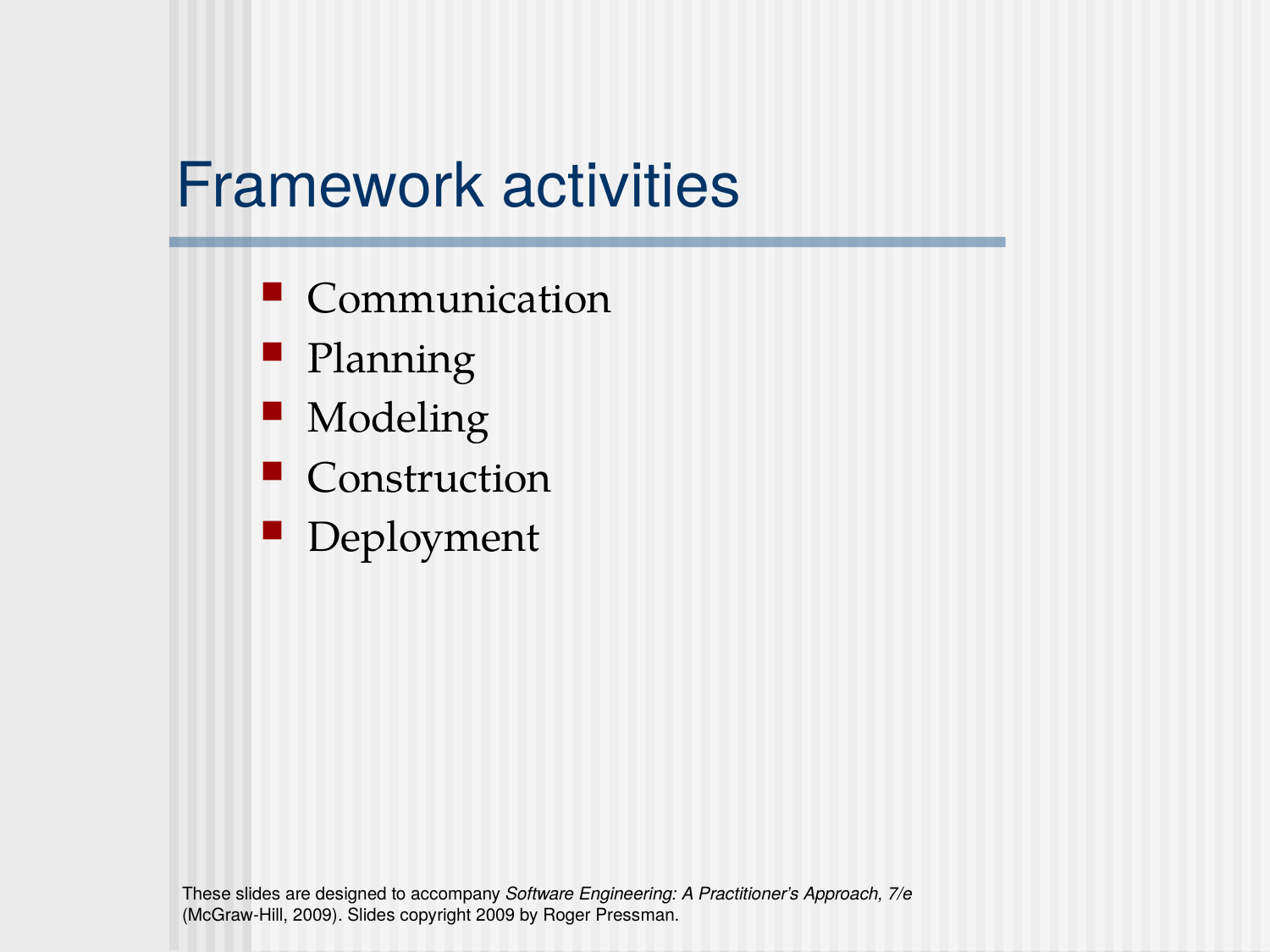

Framework activities
Communication
Planning
Modeling
Construction
Deployment
These slides are designed to accompany Software Engineering: A Practitioner’s Approach, 7/e  (McGraw-Hill, 2009). Slides copyright 2009 by Roger Pressman.
35